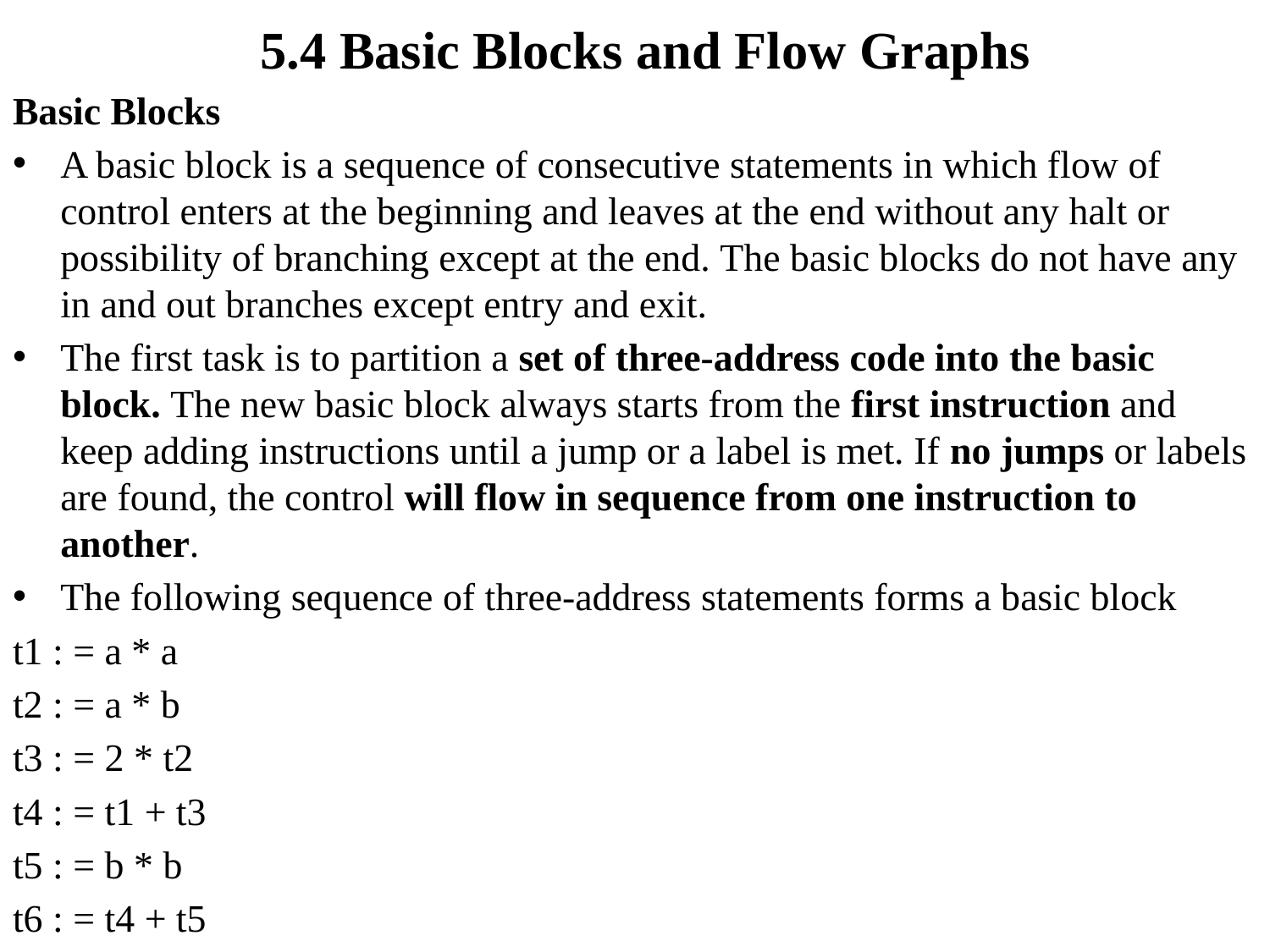

# 5.4 Basic Blocks and Flow Graphs
Basic Blocks
A basic block is a sequence of consecutive statements in which flow of control enters at the beginning and leaves at the end without any halt or possibility of branching except at the end. The basic blocks do not have any in and out branches except entry and exit.
The first task is to partition a set of three-address code into the basic block. The new basic block always starts from the first instruction and keep adding instructions until a jump or a label is met. If no jumps or labels are found, the control will flow in sequence from one instruction to another.
The following sequence of three-address statements forms a basic block
t1 : = a * a
t2 : = a * b
t3 : = 2 * t2
t4 : = t1 + t3
t5 : = b * b
t6 : = t4 + t5